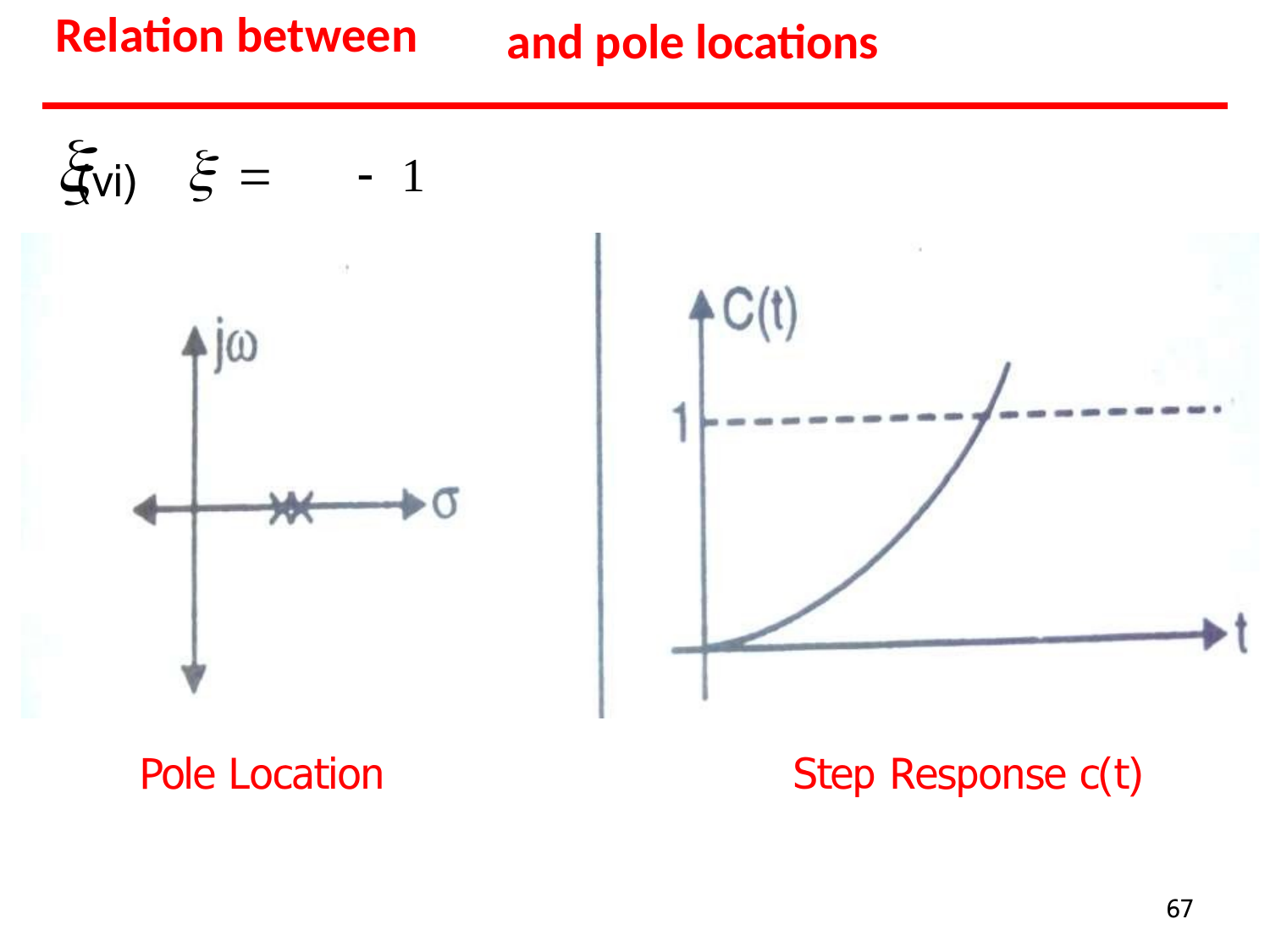

# Relation between	ξ
and pole locations

ξ=	−1
(vi)

Pole Location
Step Response c(t)
67